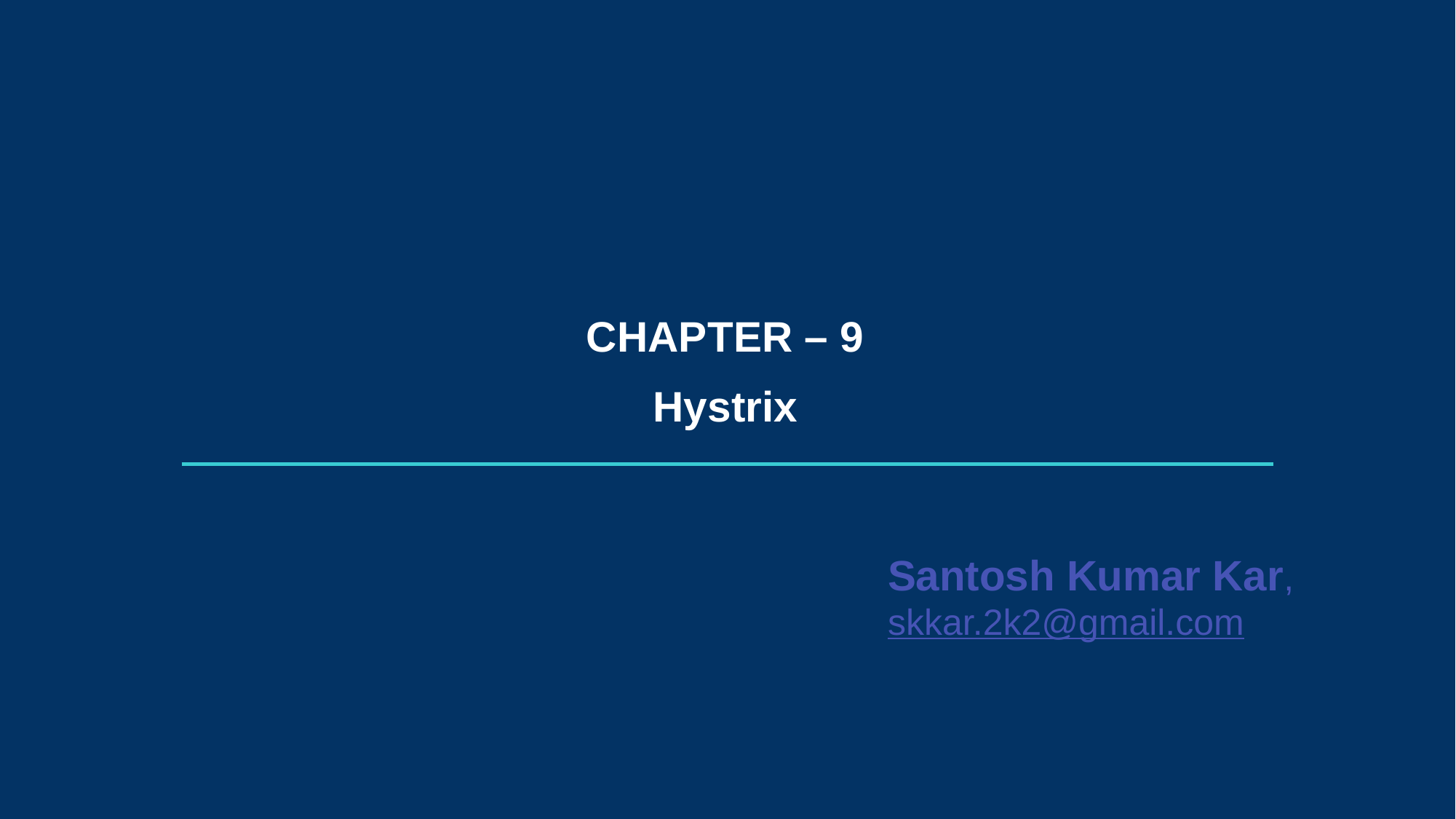

CHAPTER – 9
Hystrix
Santosh Kumar Kar,
skkar.2k2@gmail.com